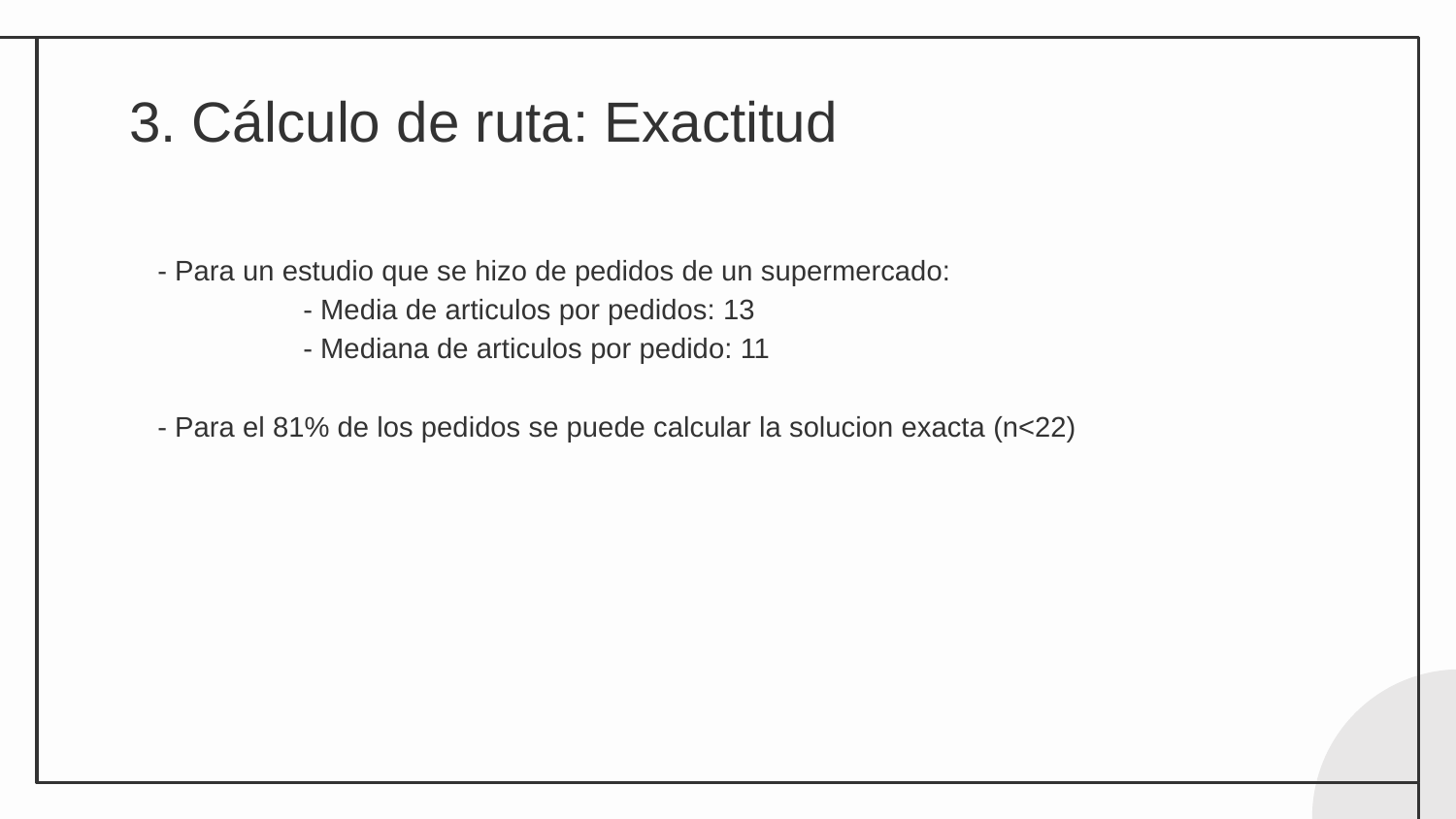

# 3. Cálculo de ruta: Exactitud
- Para un estudio que se hizo de pedidos de un supermercado:
	- Media de articulos por pedidos: 13
	- Mediana de articulos por pedido: 11

- Para el 81% de los pedidos se puede calcular la solucion exacta (n<22)